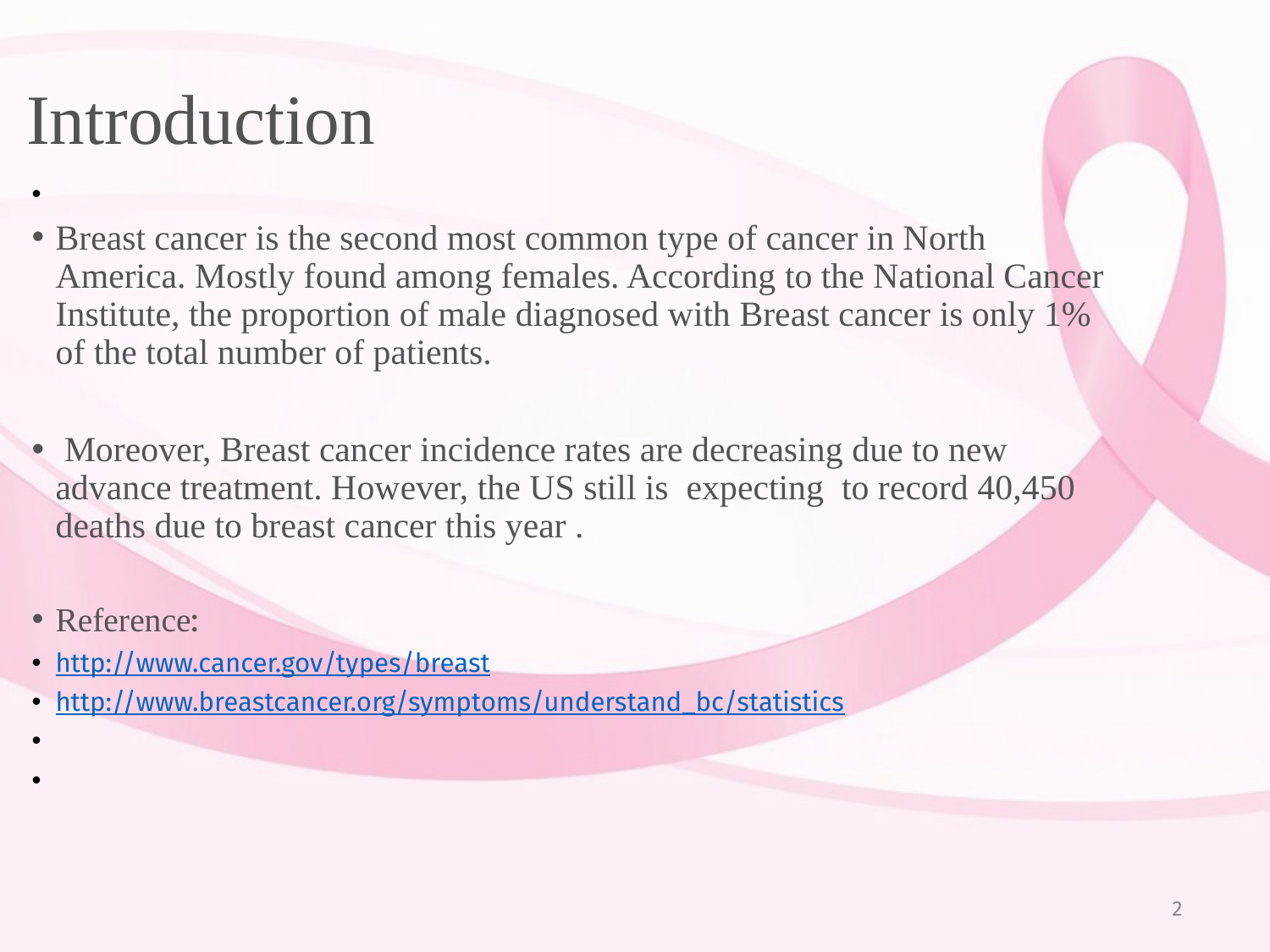

Introduction

Breast cancer is the second most common type of cancer in North America. Mostly found among females. According to the National Cancer Institute, the proportion of male diagnosed with Breast cancer is only 1% of the total number of patients.

 Moreover, Breast cancer incidence rates are decreasing due to new advance treatment. However, the US still is  expecting  to record 40,450 deaths due to breast cancer this year .

Reference:
http://www.cancer.gov/types/breast
http://www.breastcancer.org/symptoms/understand_bc/statistics

2